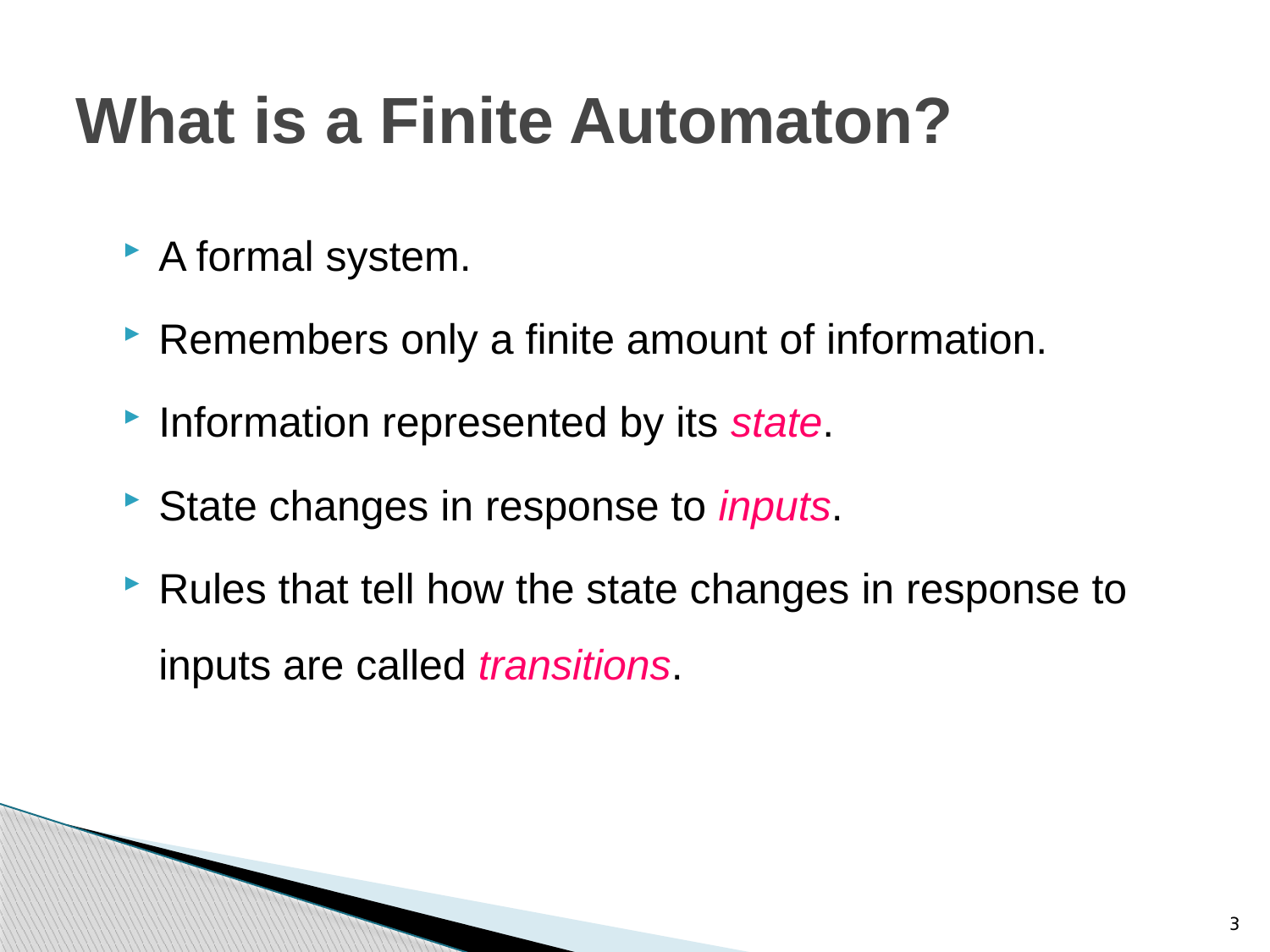

# What is a Finite Automaton?
A formal system.
Remembers only a finite amount of information.
Information represented by its state.
State changes in response to inputs.
Rules that tell how the state changes in response to inputs are called transitions.
3